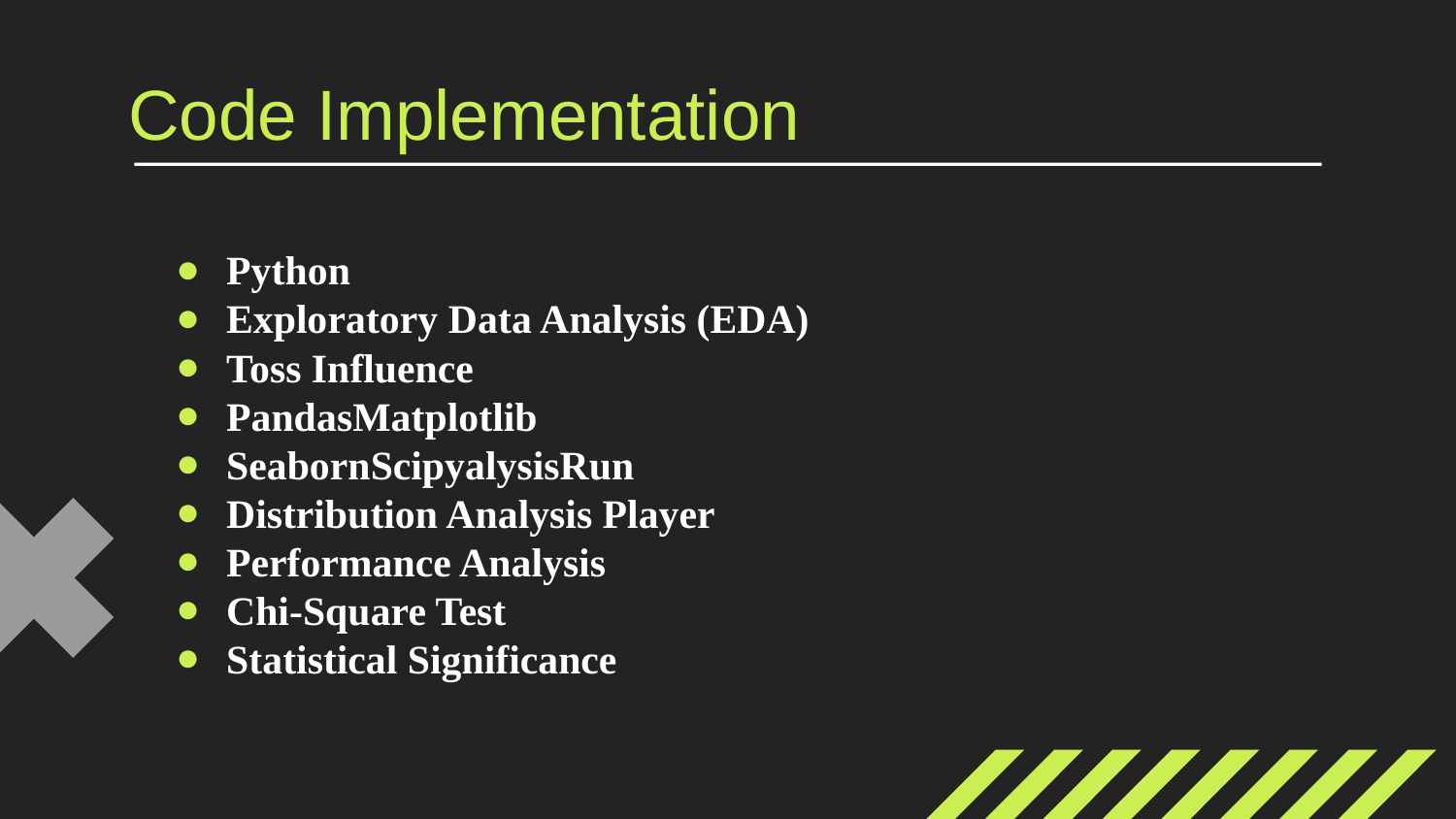

# Code Implementation
Python
Exploratory Data Analysis (EDA)
Toss Influence
PandasMatplotlib
SeabornScipyalysisRun
Distribution Analysis Player
Performance Analysis
Chi-Square Test
Statistical Significance